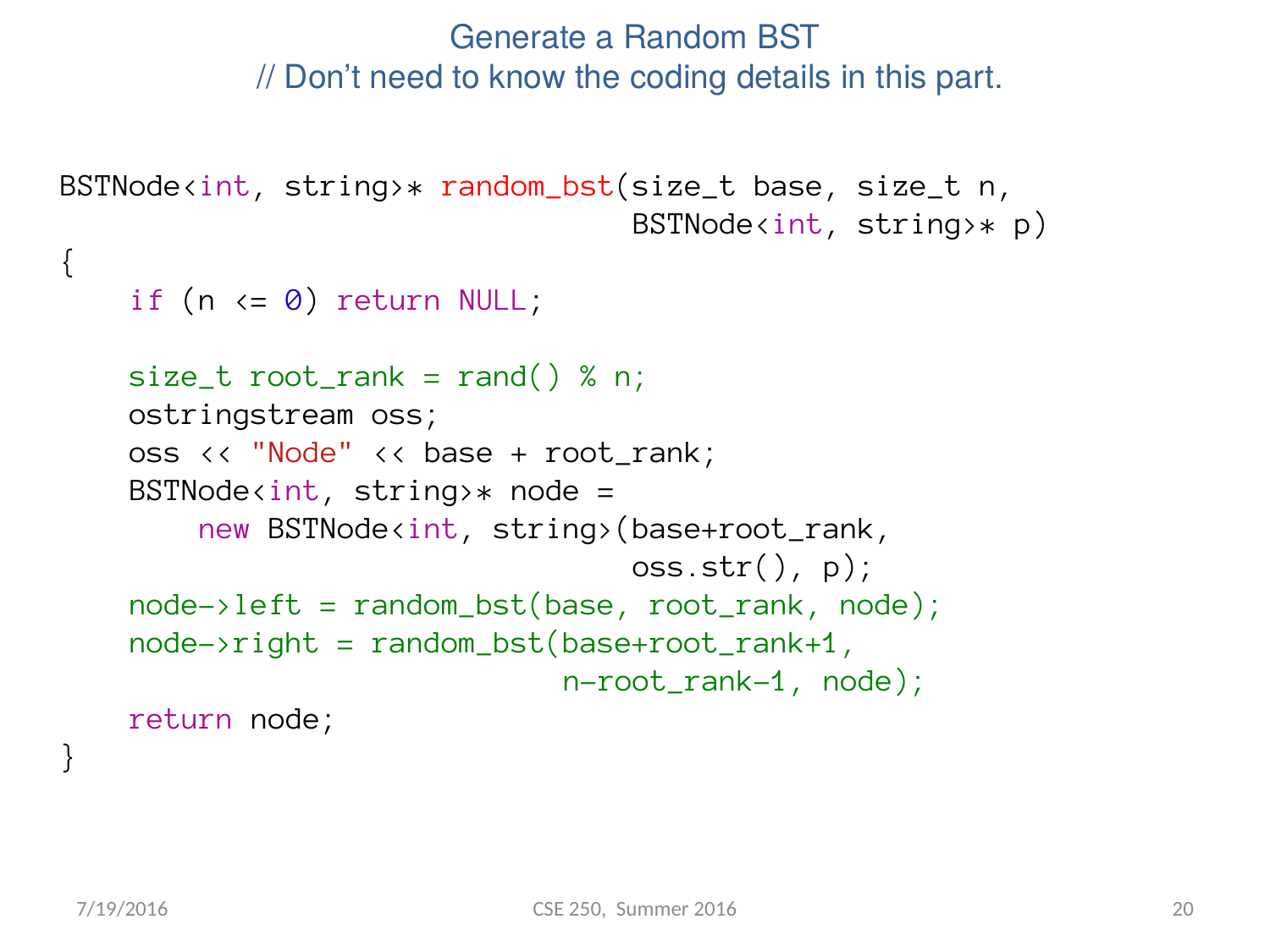

# Generate a Random BST // Don’t need to know the coding details in this part.
BSTNode<int, string>* random_bst(size_t base, size_t n,
                                 BSTNode<int, string>* p)
{
    if (n <= 0) return NULL;

    size_t root_rank = rand() % n;
    ostringstream oss;
    oss << "Node" << base + root_rank;
    BSTNode<int, string>* node =
        new BSTNode<int, string>(base+root_rank,
                                 oss.str(), p);
    node->left = random_bst(base, root_rank, node);
    node->right = random_bst(base+root_rank+1,
                             n-root_rank-1, node);
    return node;
}
7/19/2016
CSE 250,  Summer 2016
20